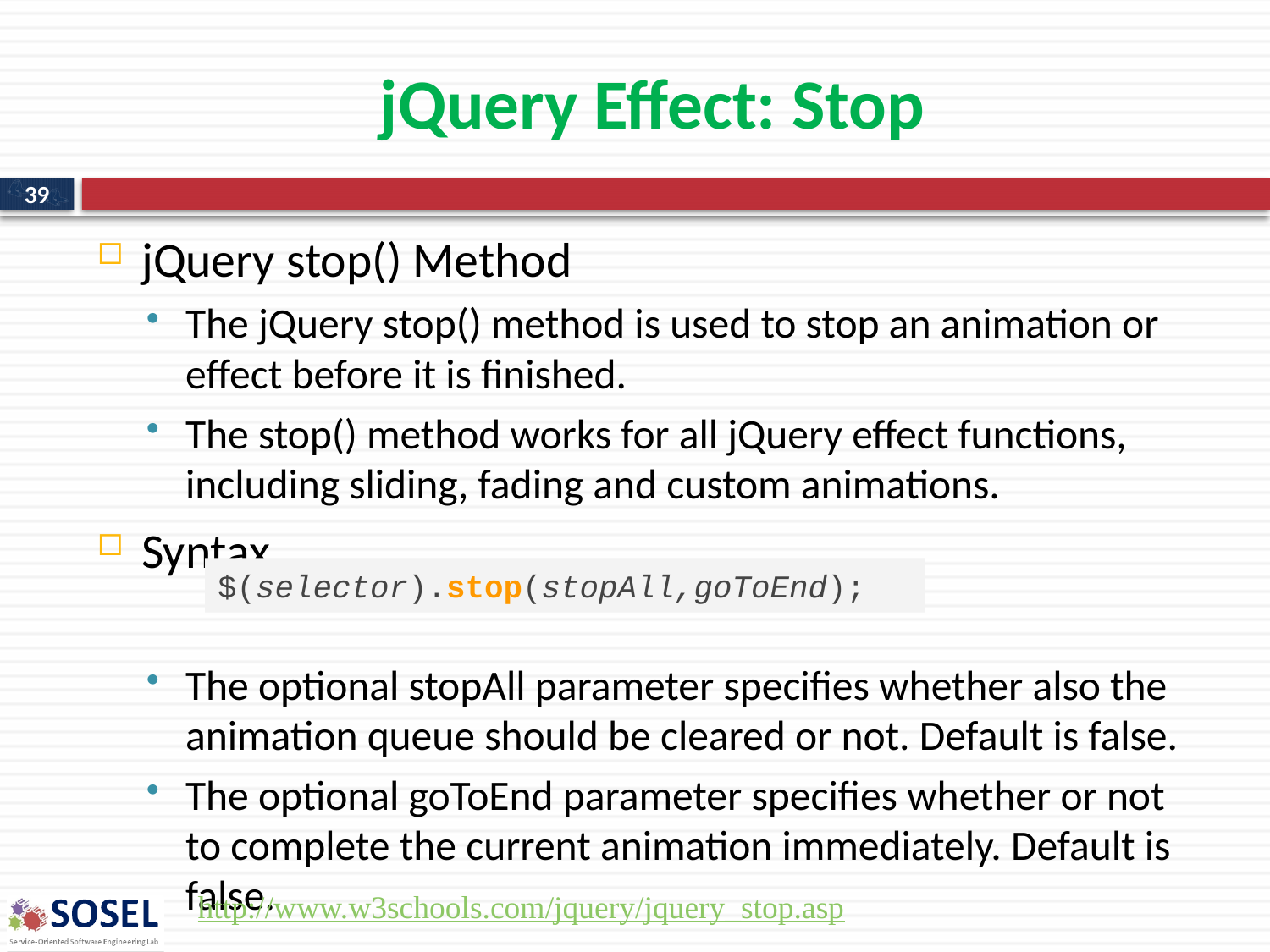

# jQuery Effect: Stop
39
jQuery stop() Method
The jQuery stop() method is used to stop an animation or effect before it is finished.
The stop() method works for all jQuery effect functions, including sliding, fading and custom animations.
Syntax

The optional stopAll parameter specifies whether also the animation queue should be cleared or not. Default is false.
The optional goToEnd parameter specifies whether or not to complete the current animation immediately. Default is false.

$(selector).stop(stopAll,goToEnd);
http://www.w3schools.com/jquery/jquery_stop.asp